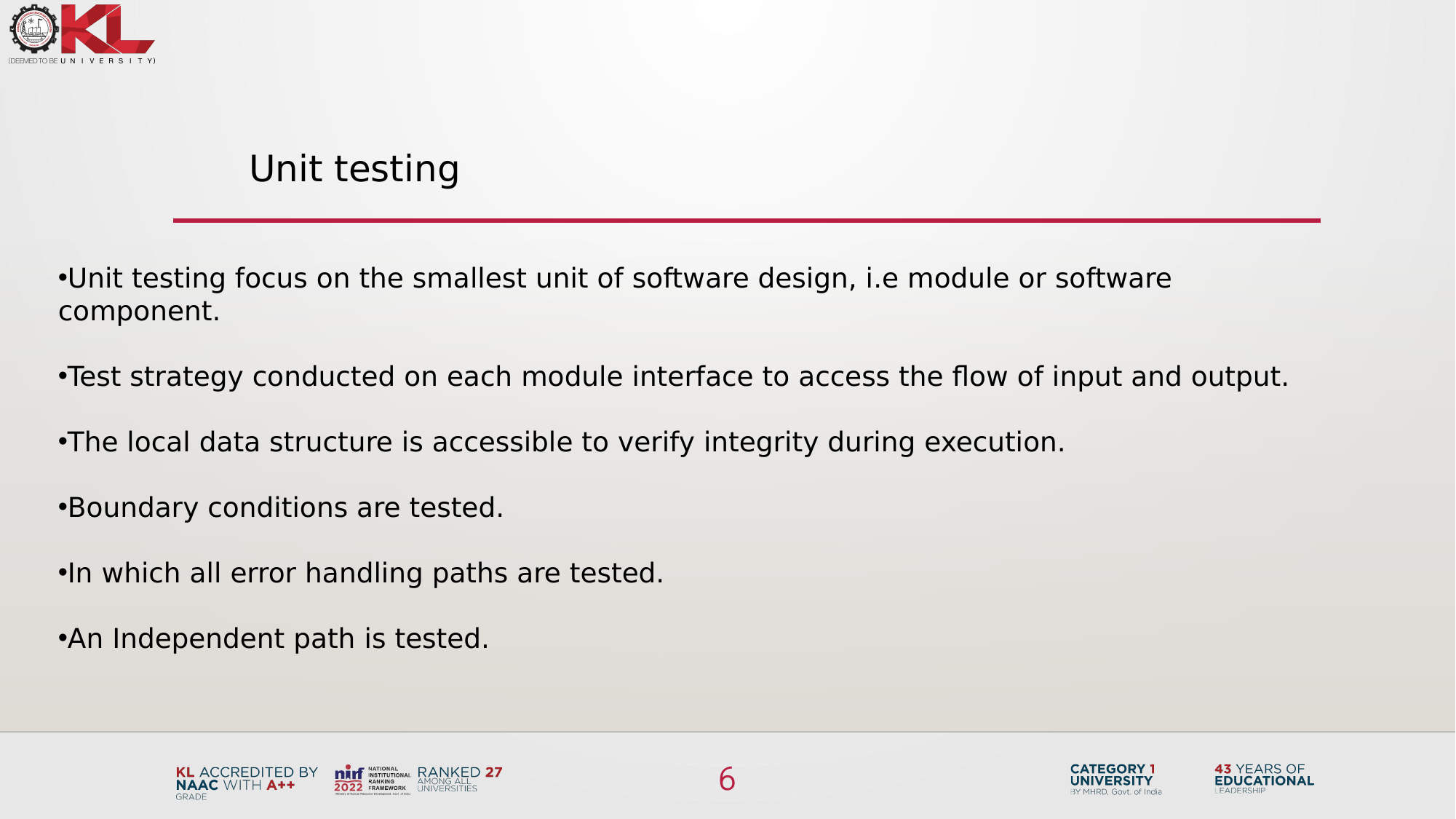

Unit testing

Unit testing focus on the smallest unit of software design, i.e module or software component.

Test strategy conducted on each module interface to access the flow of input and output.

The local data structure is accessible to verify integrity during execution.

Boundary conditions are tested.

In which all error handling paths are tested.

An Independent path is tested.
6